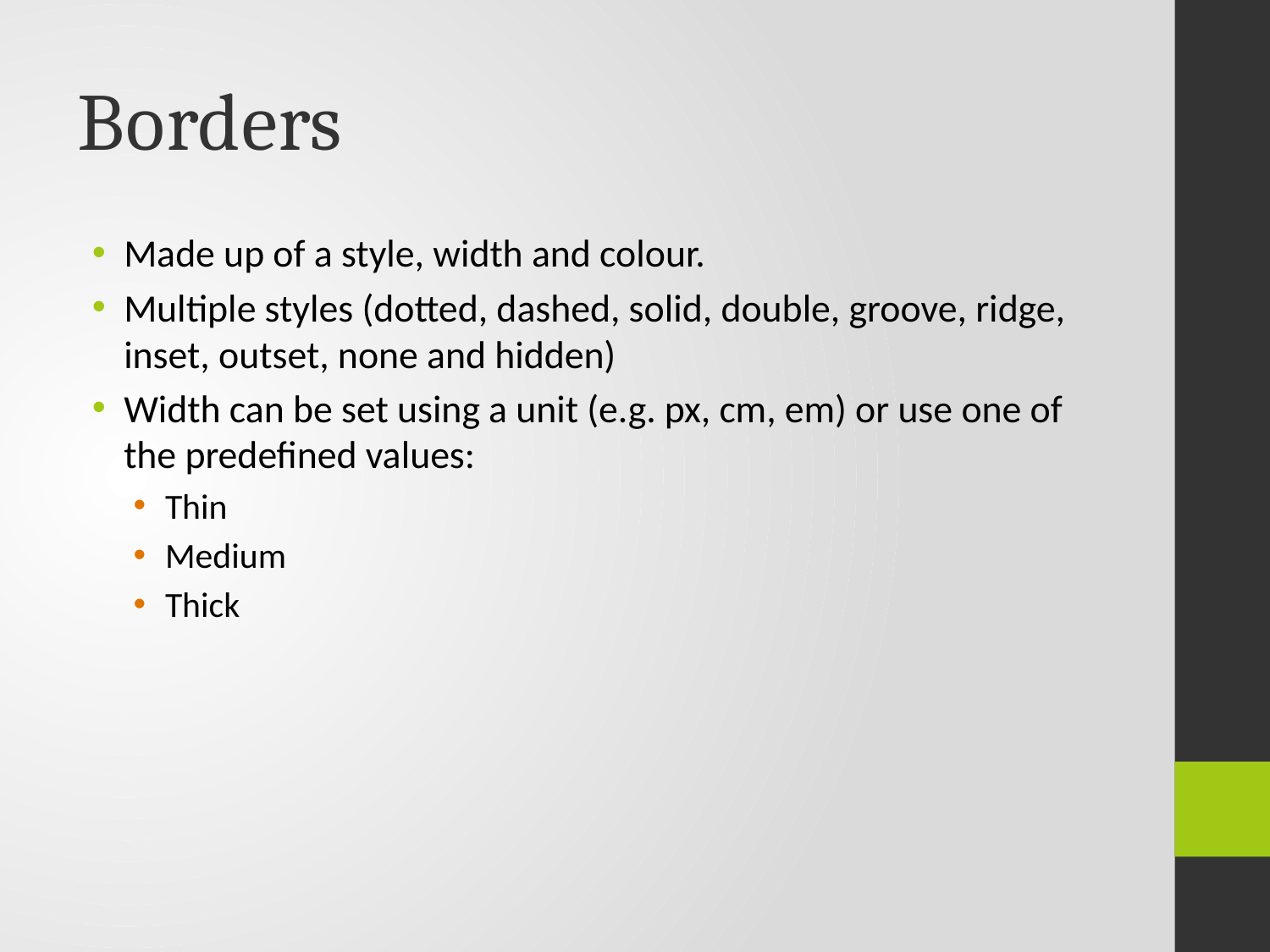

# Borders
Made up of a style, width and colour.
Multiple styles (dotted, dashed, solid, double, groove, ridge, inset, outset, none and hidden)
Width can be set using a unit (e.g. px, cm, em) or use one of the predefined values:
Thin
Medium
Thick